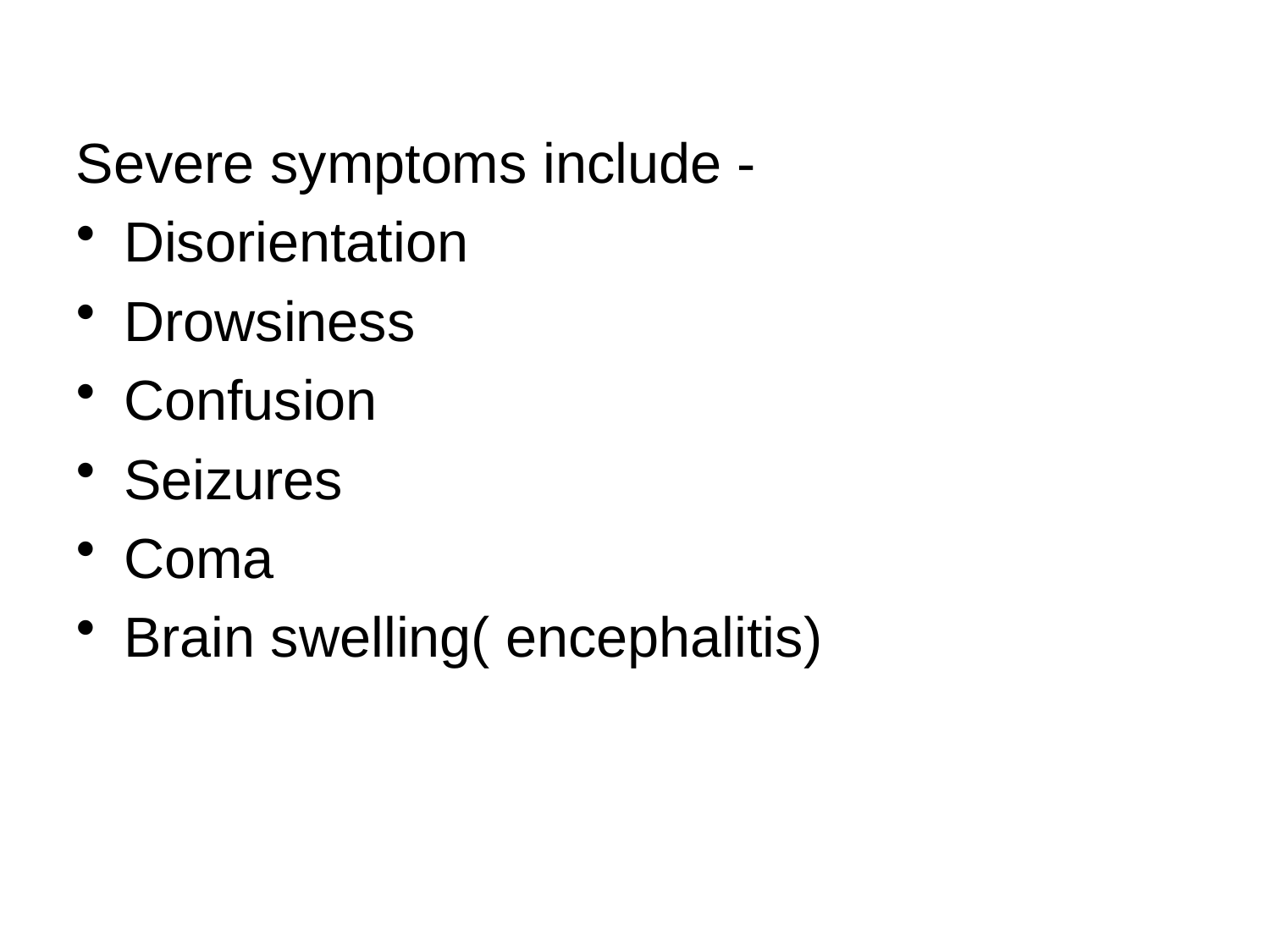

# Severe symptoms include -
Disorientation
Drowsiness
Confusion
Seizures
Coma
Brain swelling( encephalitis)